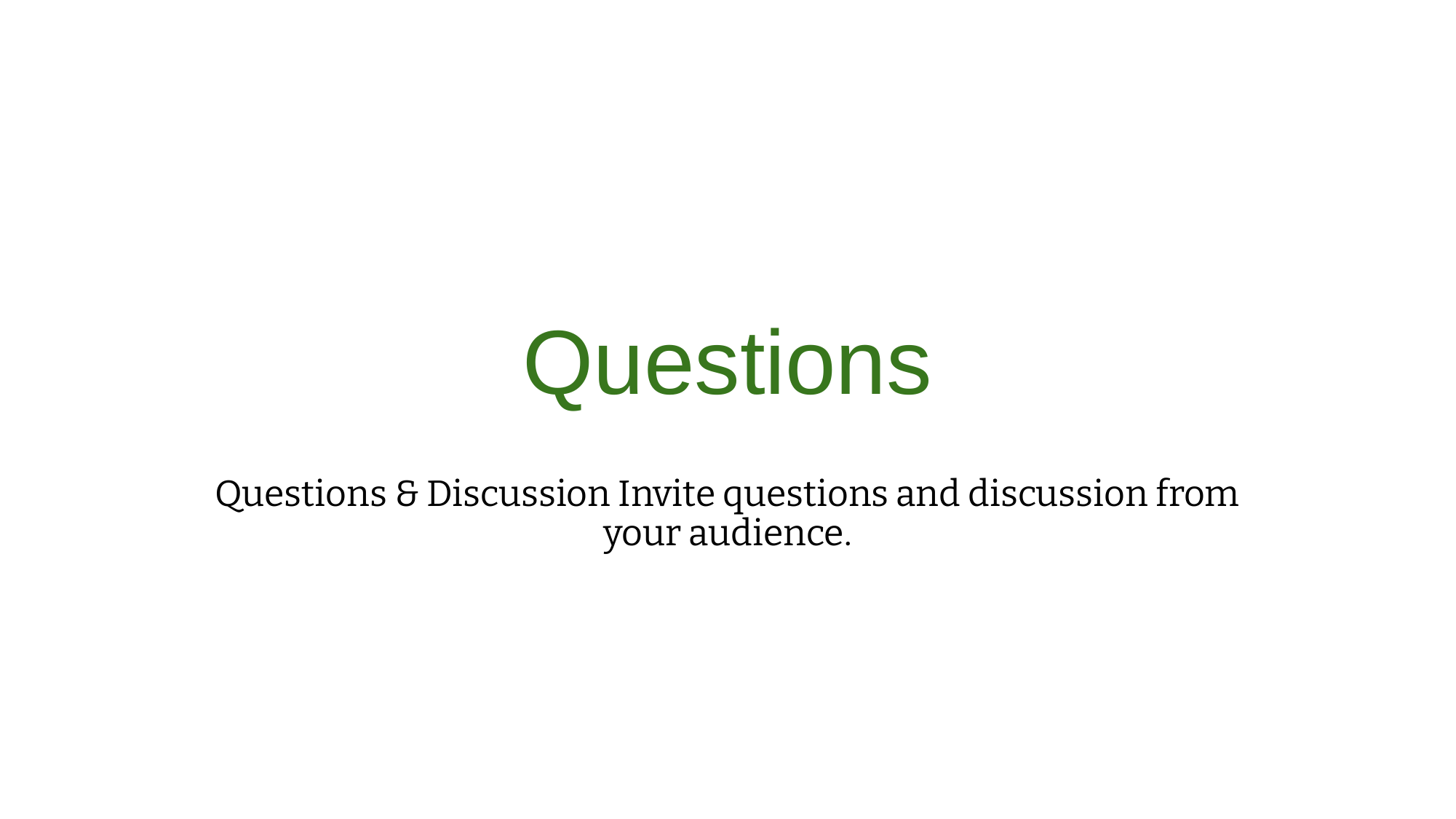

# Questions
Questions & Discussion Invite questions and discussion from your audience.